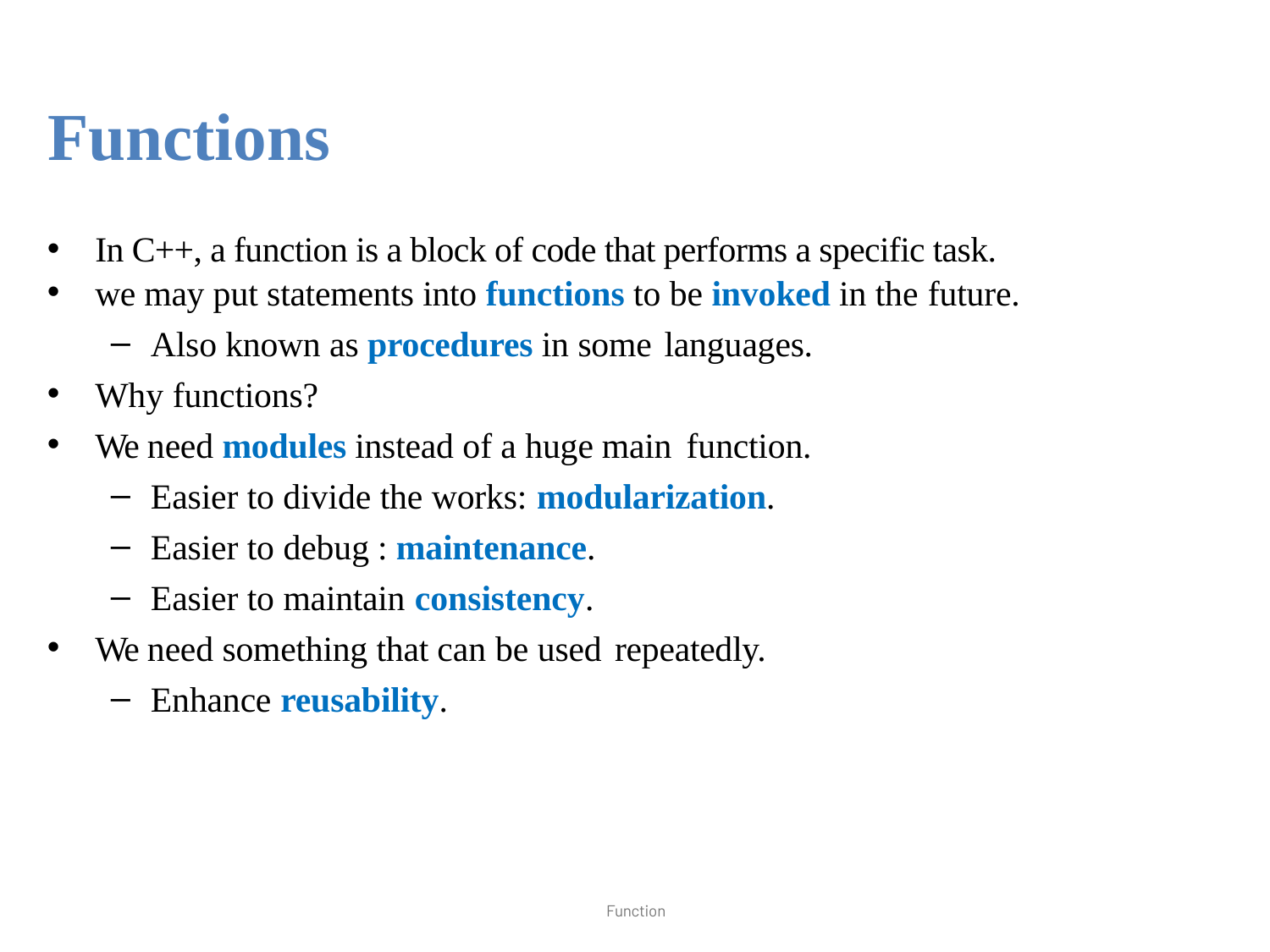

Functions
In C++, a function is a block of code that performs a specific task.
we may put statements into functions to be invoked in the future.
Also known as procedures in some languages.
Why functions?
We need modules instead of a huge main function.
Easier to divide the works: modularization.
Easier to debug : maintenance.
Easier to maintain consistency.
We need something that can be used repeatedly.
Enhance reusability.
Function